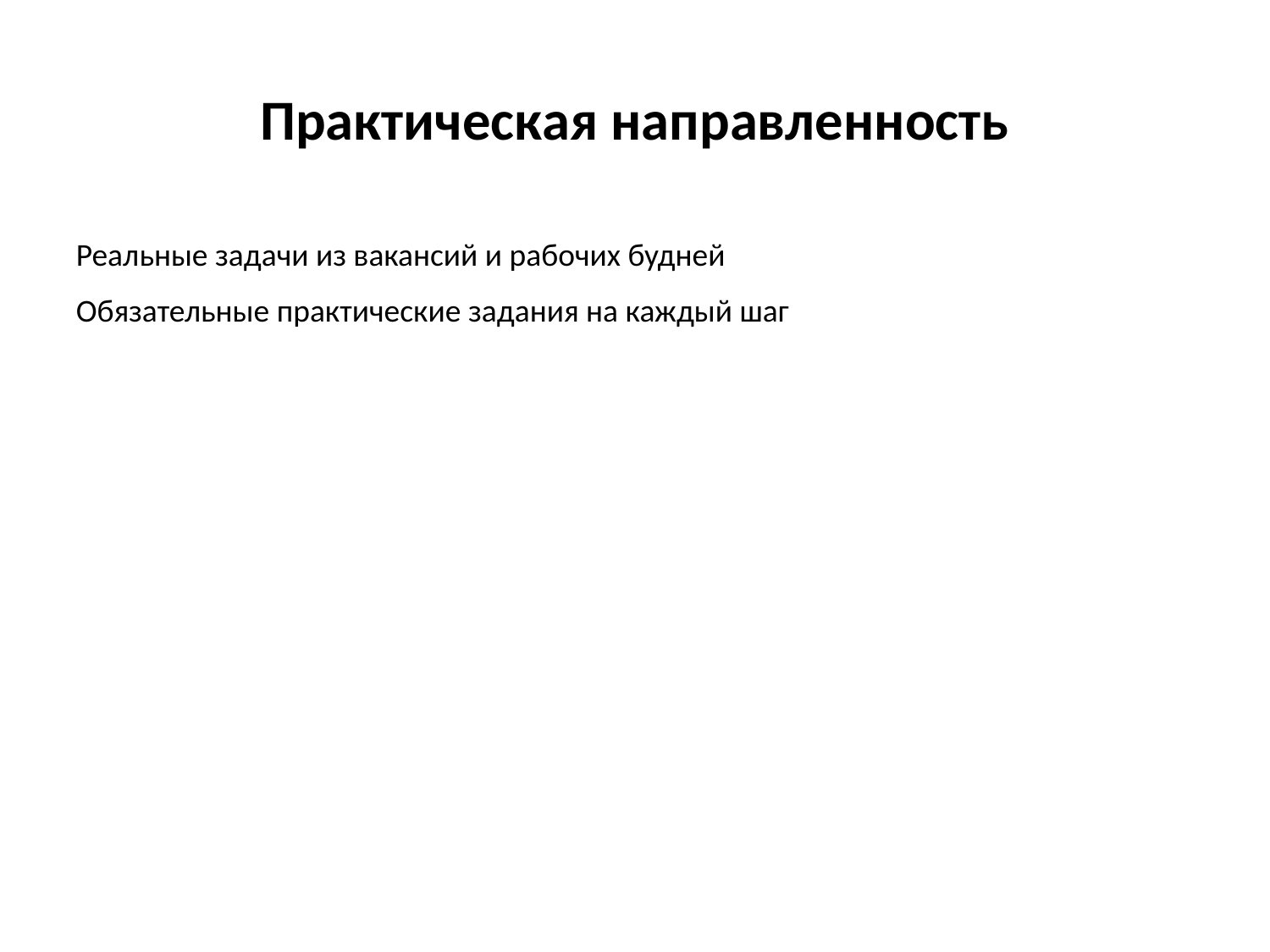

# Практическая направленность

Реальные задачи из вакансий и рабочих будней
Обязательные практические задания на каждый шаг